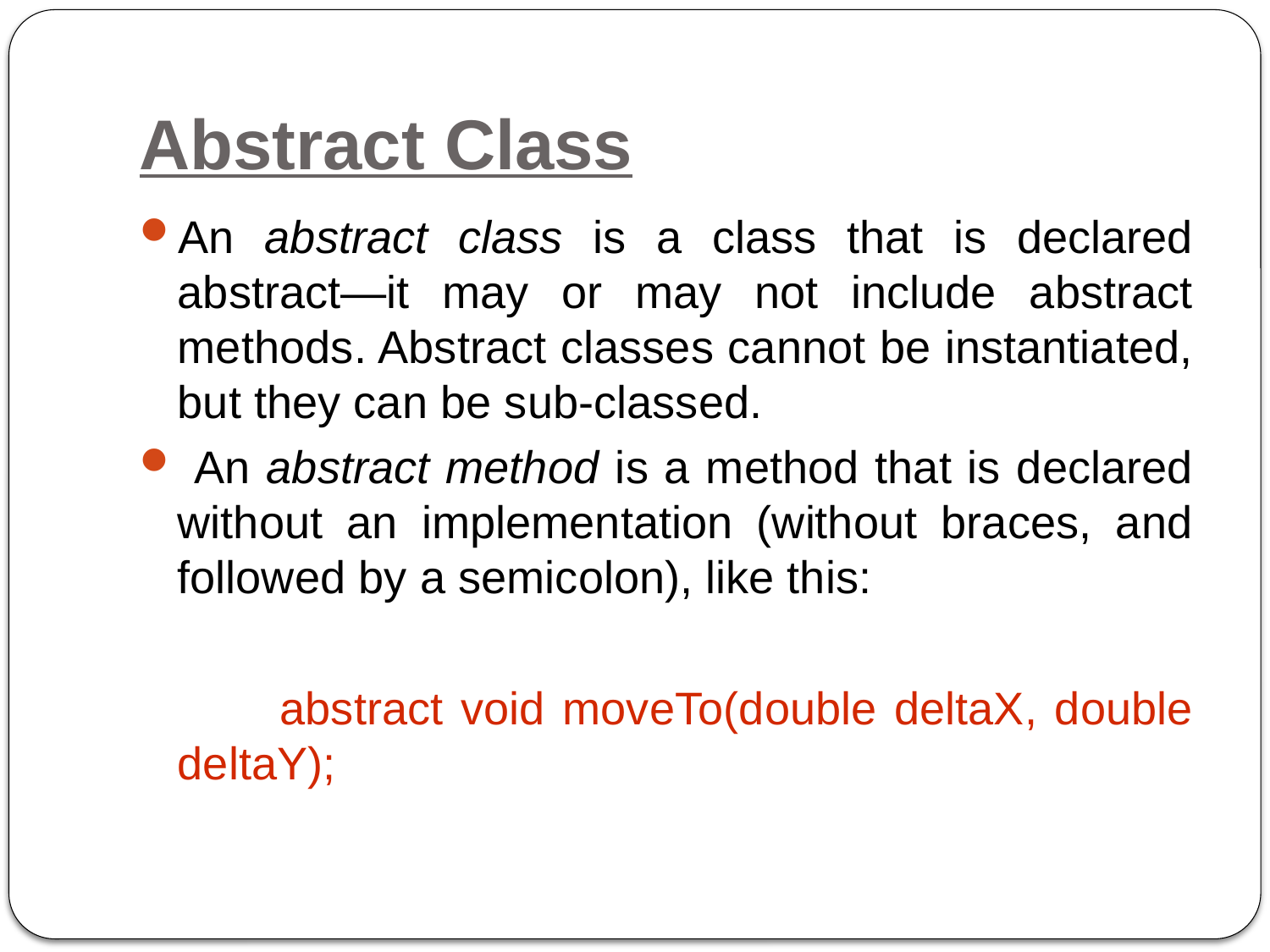

# Abstract Class
An abstract class is a class that is declared abstract—it may or may not include abstract methods. Abstract classes cannot be instantiated, but they can be sub-classed.
 An abstract method is a method that is declared without an implementation (without braces, and followed by a semicolon), like this:

        abstract void moveTo(double deltaX, double deltaY);